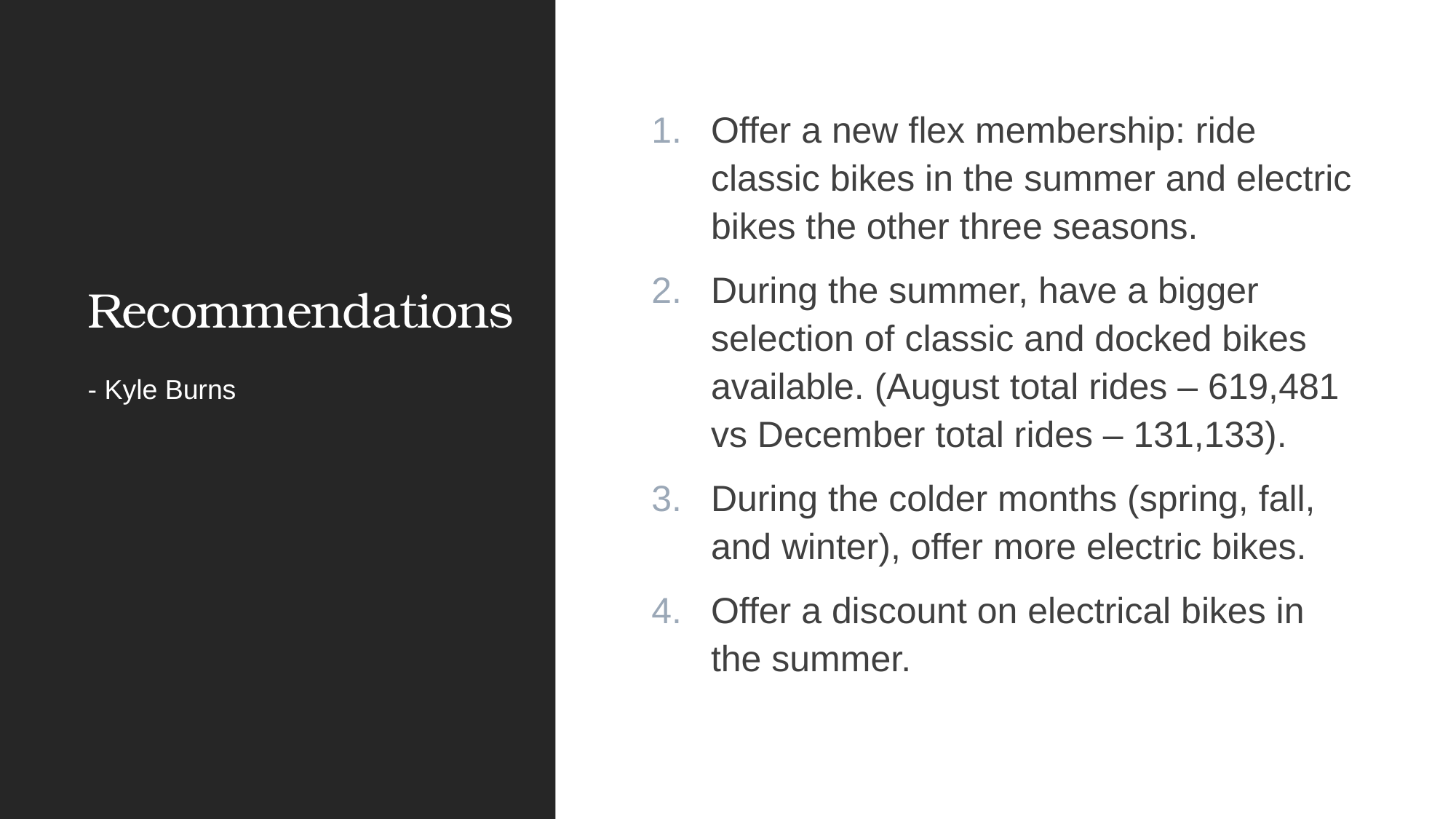

# Recommendations
Offer a new flex membership: ride classic bikes in the summer and electric bikes the other three seasons.
During the summer, have a bigger selection of classic and docked bikes available. (August total rides – 619,481 vs December total rides – 131,133).
During the colder months (spring, fall, and winter), offer more electric bikes.
Offer a discount on electrical bikes in the summer.

- Kyle Burns